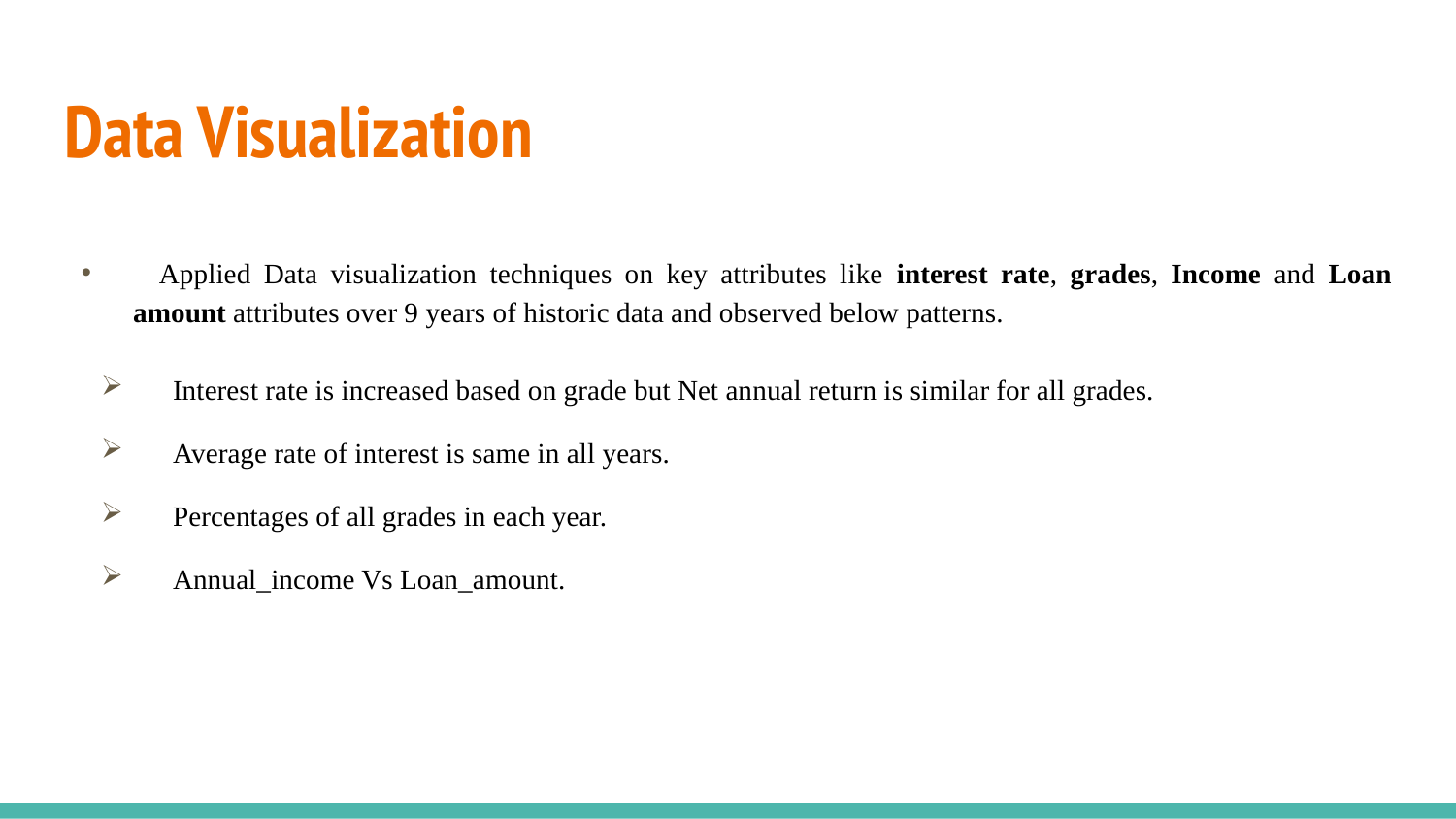

# Data Visualization

  Applied Data visualization techniques on key attributes like interest rate, grades, Income and Loan amount attributes over 9 years of historic data and observed below patterns.

Interest rate is increased based on grade but Net annual return is similar for all grades.
Average rate of interest is same in all years.
Percentages of all grades in each year.
Annual_income Vs Loan_amount.